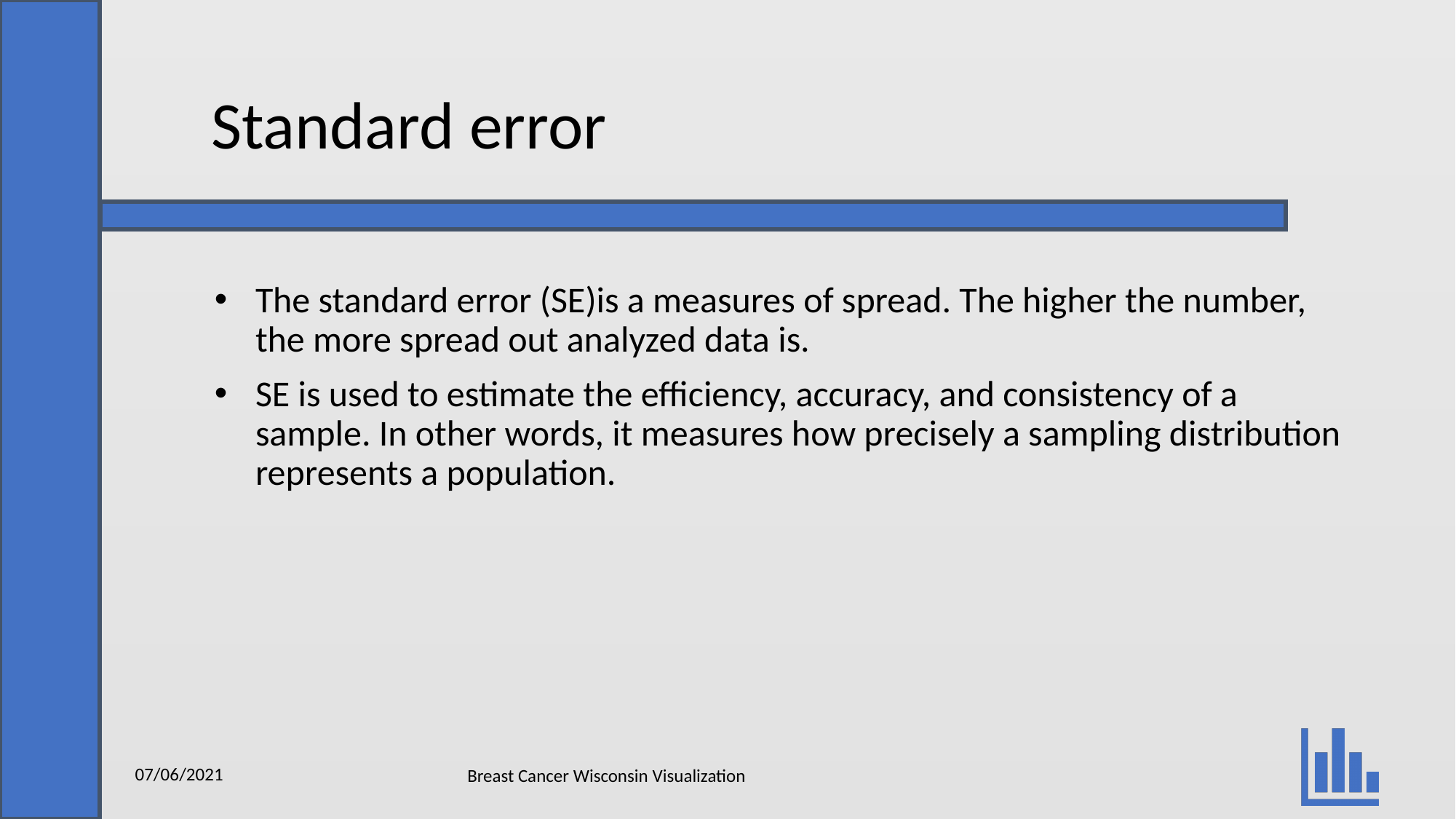

# Standard error
The standard error (SE)is a measures of spread. The higher the number, the more spread out analyzed data is.
SE is used to estimate the efficiency, accuracy, and consistency of a sample. In other words, it measures how precisely a sampling distribution represents a population.